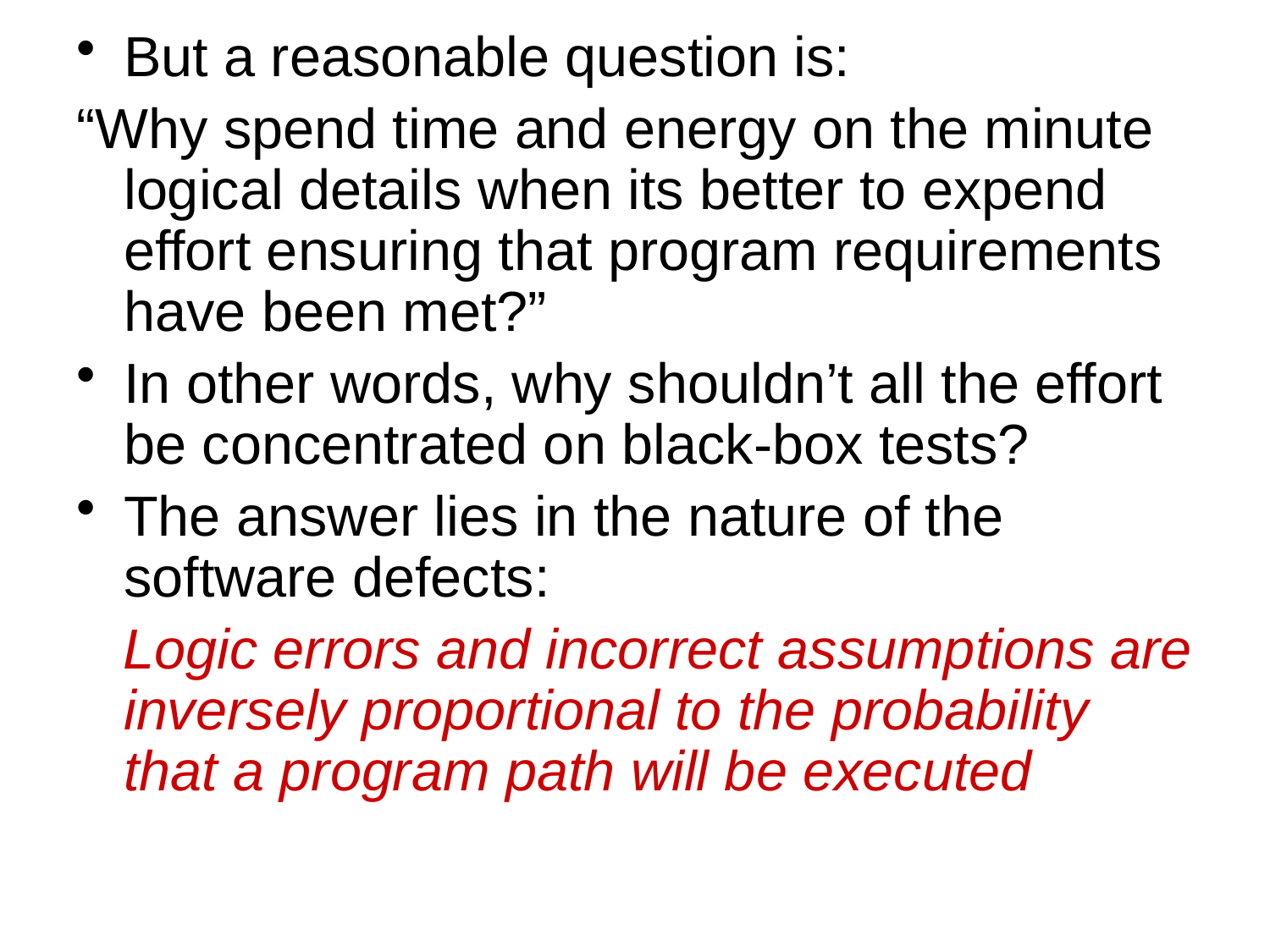

But a reasonable question is:
“Why spend time and energy on the minute logical details when its better to expend effort ensuring that program requirements have been met?”
In other words, why shouldn’t all the effort be concentrated on black-box tests?
The answer lies in the nature of the software defects:
   Logic errors and incorrect assumptions are inversely proportional to the probability that a program path will be executed